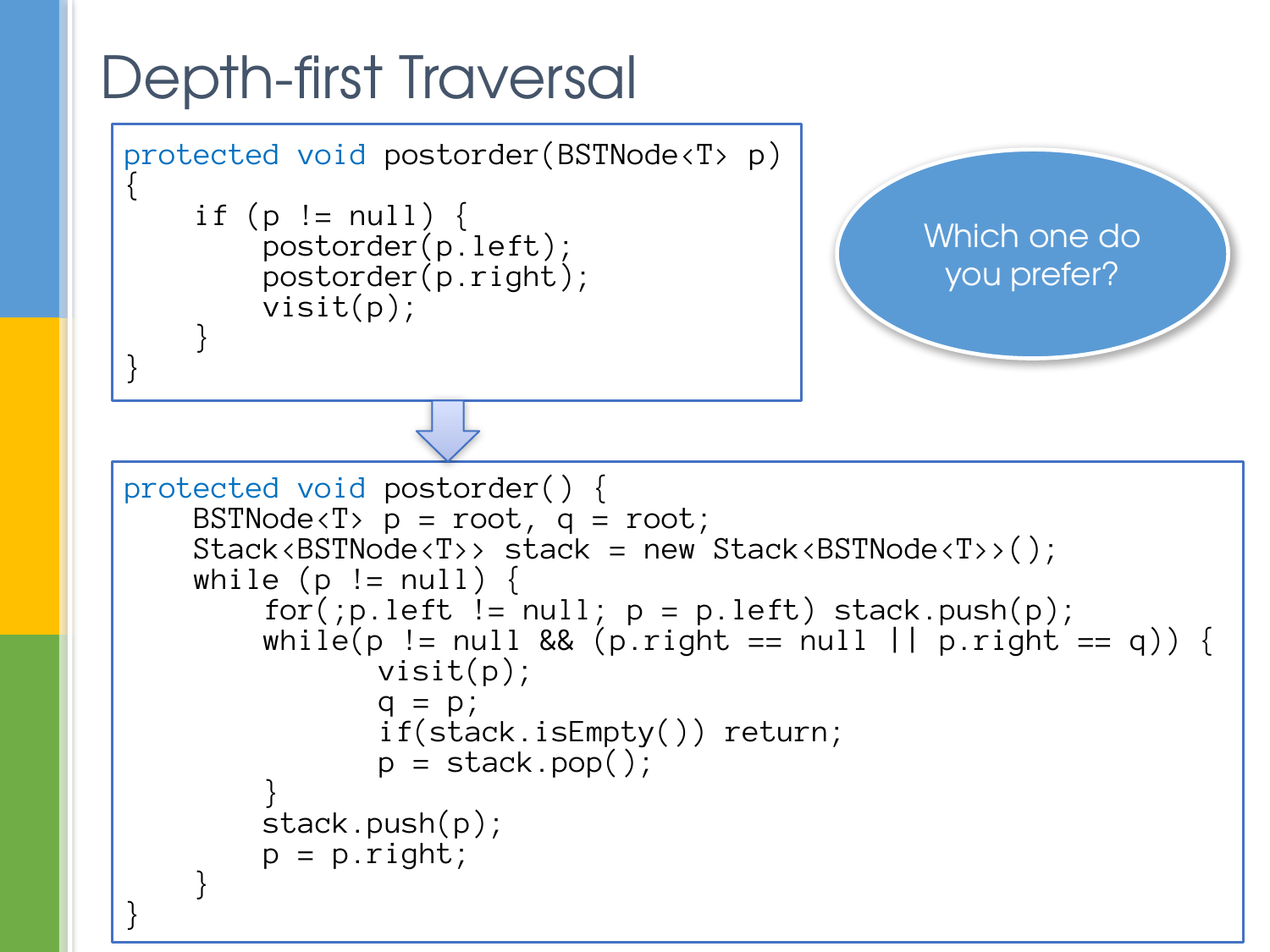

# Depth-first Traversal
protected void postorder(BSTNode<T> p)
{
    if (p != null) {
        postorder(p.left);
        postorder(p.right);
        visit(p);
    }
}
Which one do you prefer?

protected void postorder() {
    BSTNode<T> p = root, q = root;
    Stack<BSTNode<T>> stack = new Stack<BSTNode<T>>();
    while (p != null) {
        for(;p.left != null; p = p.left) stack.push(p);
        while(p != null && (p.right == null || p.right == q)) {
        	visit(p);
		q = p;
        	if(stack.isEmpty()) return;
        	p = stack.pop();
        }
        stack.push(p);
        p = p.right;
    }
}